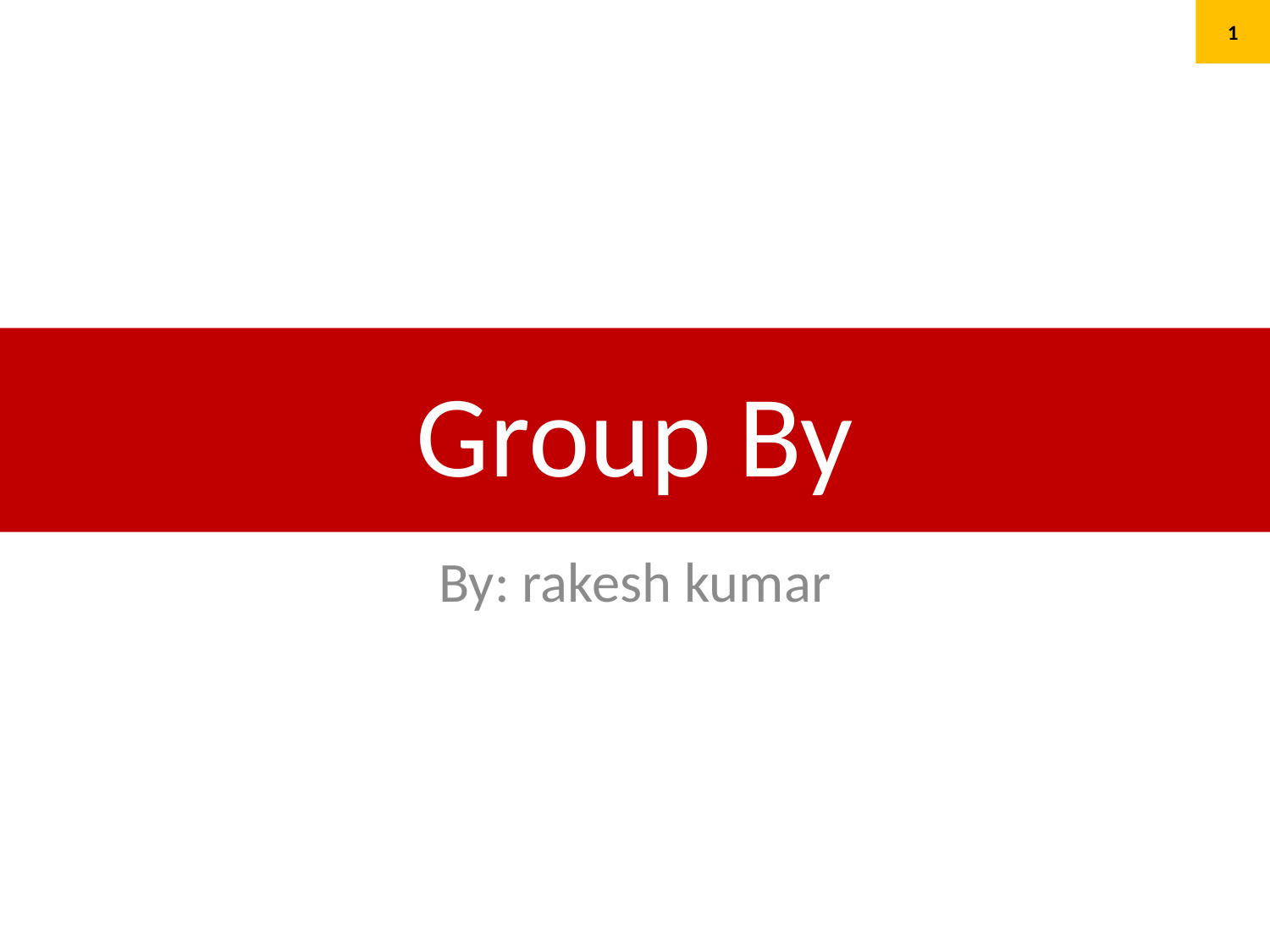

1
# Group By
By: rakesh kumar